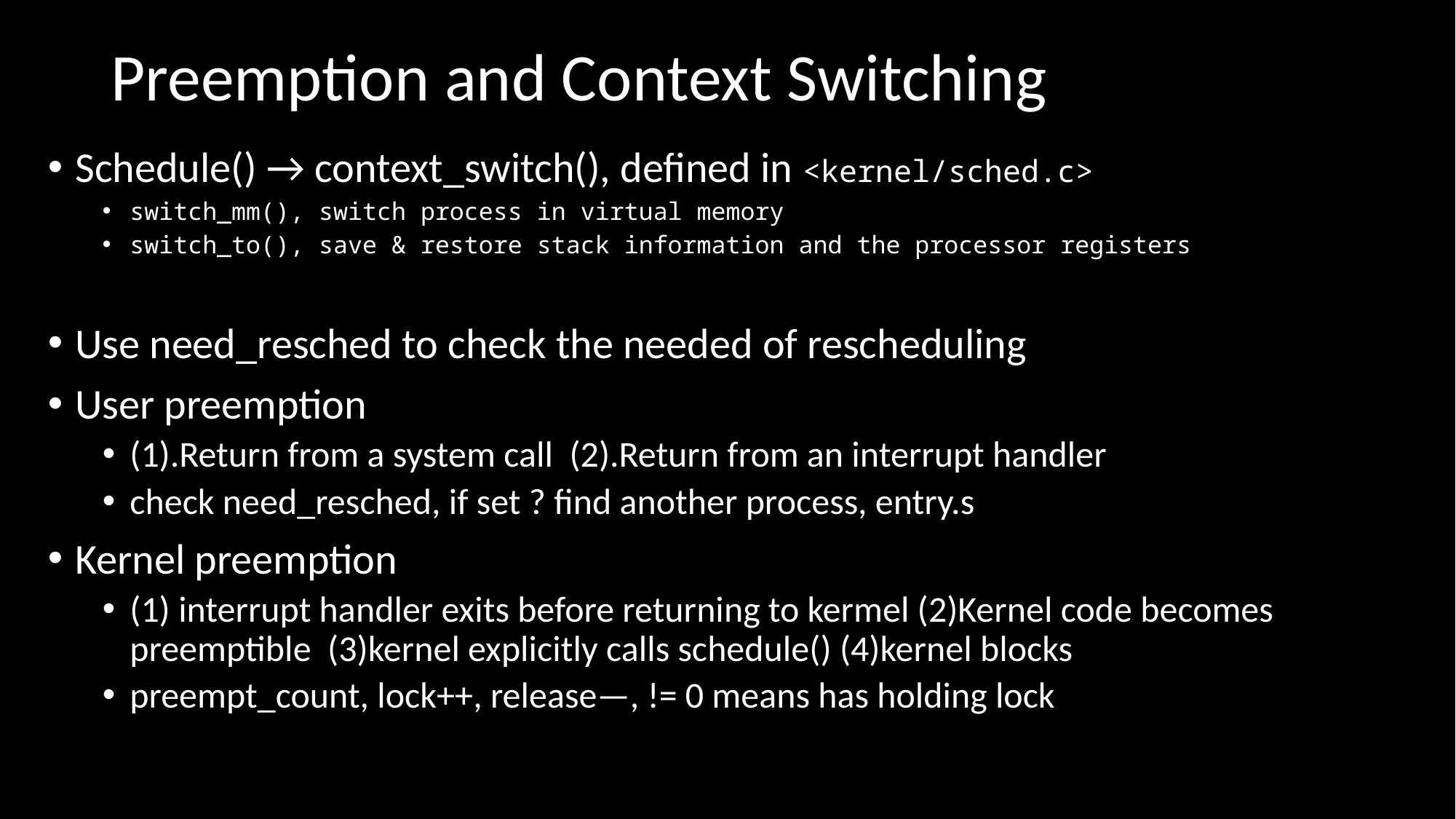

# Preemption and Context Switching
Schedule() → context_switch(), defined in <kernel/sched.c>
switch_mm(), switch process in virtual memory
switch_to(), save & restore stack information and the processor registers

Use need_resched to check the needed of rescheduling
User preemption
(1).Return from a system call  (2).Return from an interrupt handler
check need_resched, if set ? find another process, entry.s
Kernel preemption
(1) interrupt handler exits before returning to kermel (2)Kernel code becomes preemptible  (3)kernel explicitly calls schedule() (4)kernel blocks
preempt_count, lock++, release—, != 0 means has holding lock